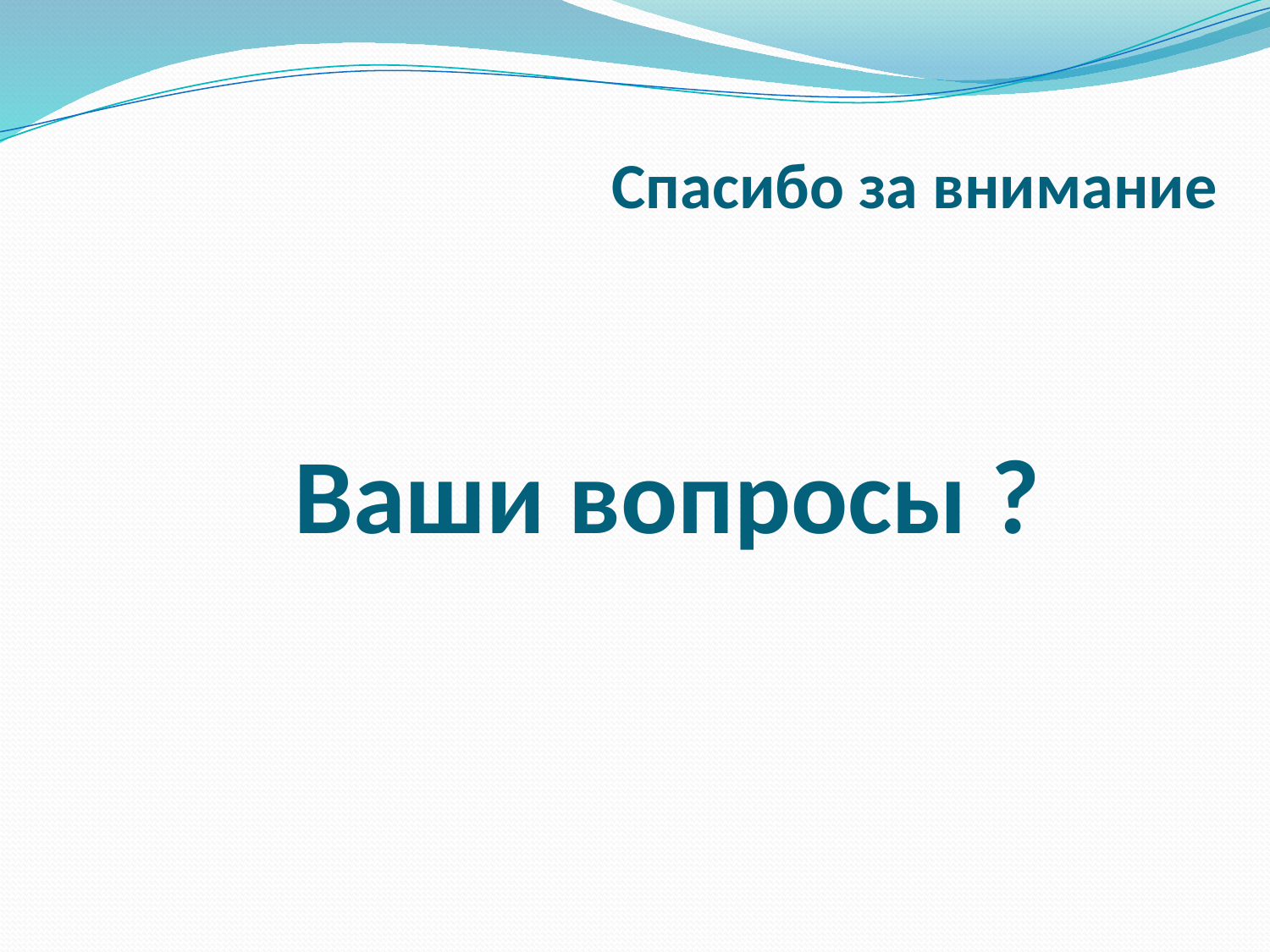

# Спасибо за внимание
Ваши вопросы ?